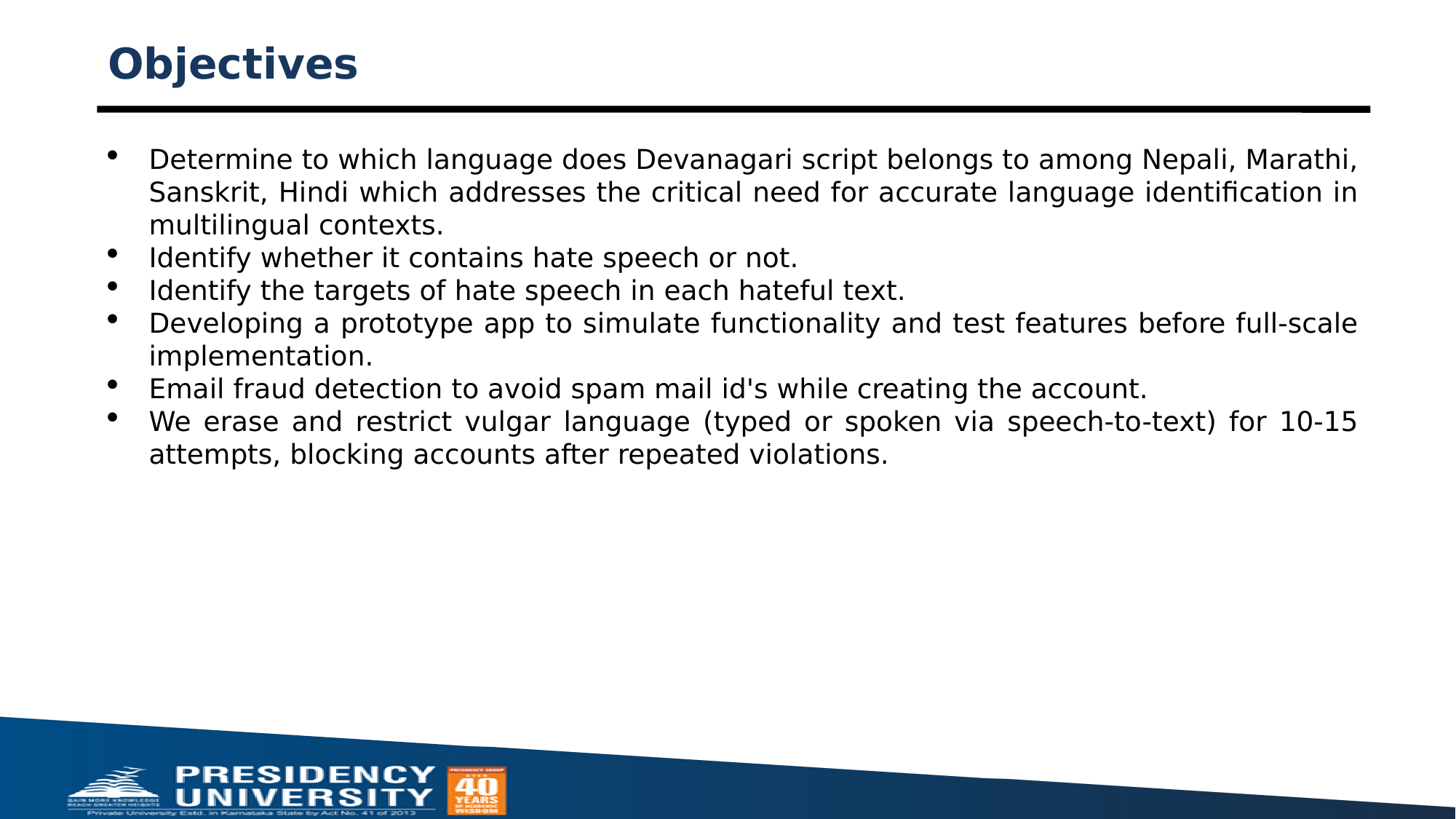

# Objectives
Determine to which language does Devanagari script belongs to among Nepali, Marathi, Sanskrit, Hindi which addresses the critical need for accurate language identification in multilingual contexts.
Identify whether it contains hate speech or not.
Identify the targets of hate speech in each hateful text.
Developing a prototype app to simulate functionality and test features before full-scale implementation.
Email fraud detection to avoid spam mail id's while creating the account.
We erase and restrict vulgar language (typed or spoken via speech-to-text) for 10-15 attempts, blocking accounts after repeated violations.